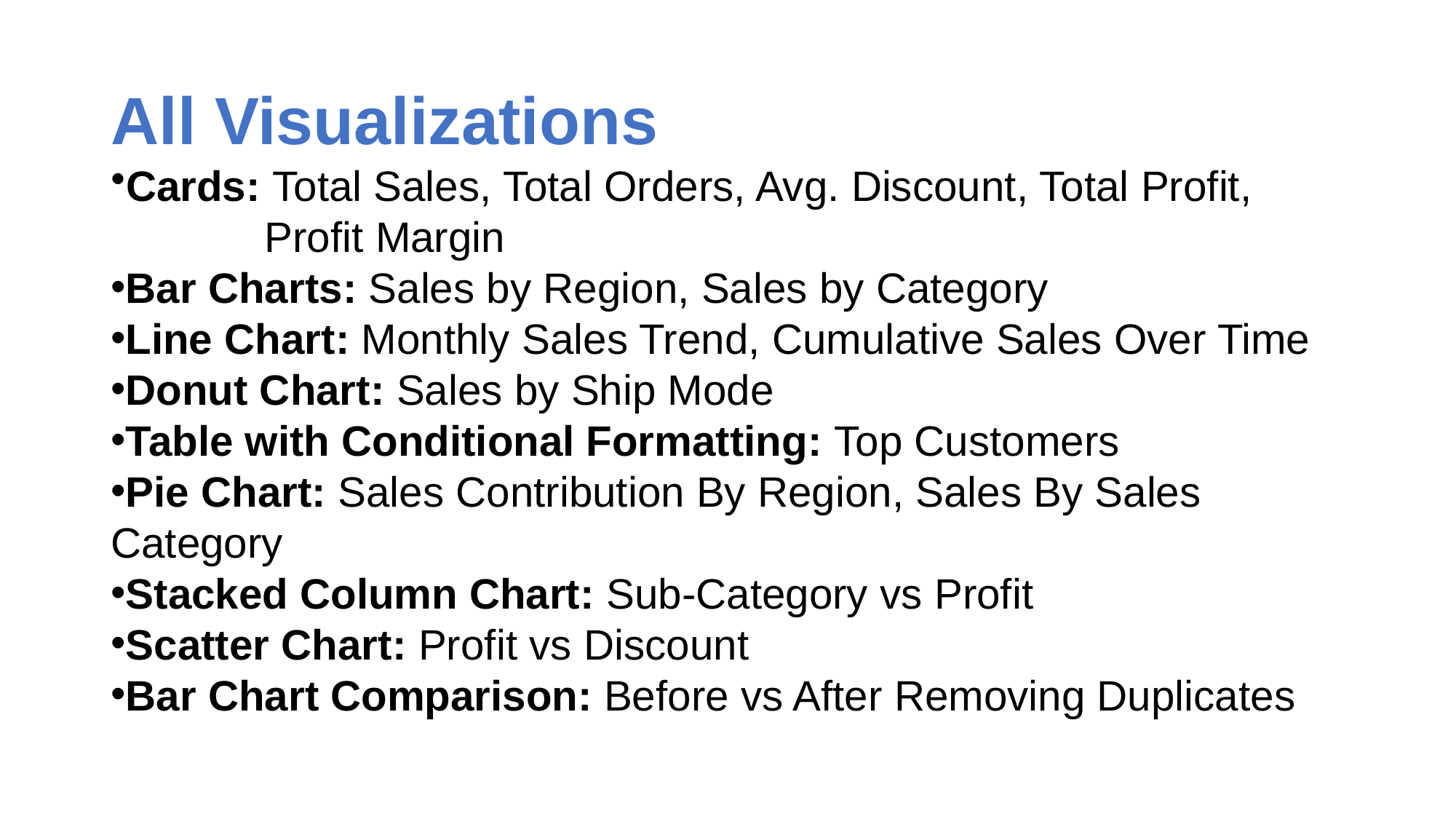

# All Visualizations
Cards: Total Sales, Total Orders, Avg. Discount, Total Profit,
             Profit Margin
Bar Charts: Sales by Region, Sales by Category
Line Chart: Monthly Sales Trend, Cumulative Sales Over Time
Donut Chart: Sales by Ship Mode
Table with Conditional Formatting: Top Customers
Pie Chart: Sales Contribution By Region, Sales By Sales Category
Stacked Column Chart: Sub-Category vs Profit
Scatter Chart: Profit vs Discount
Bar Chart Comparison: Before vs After Removing Duplicates